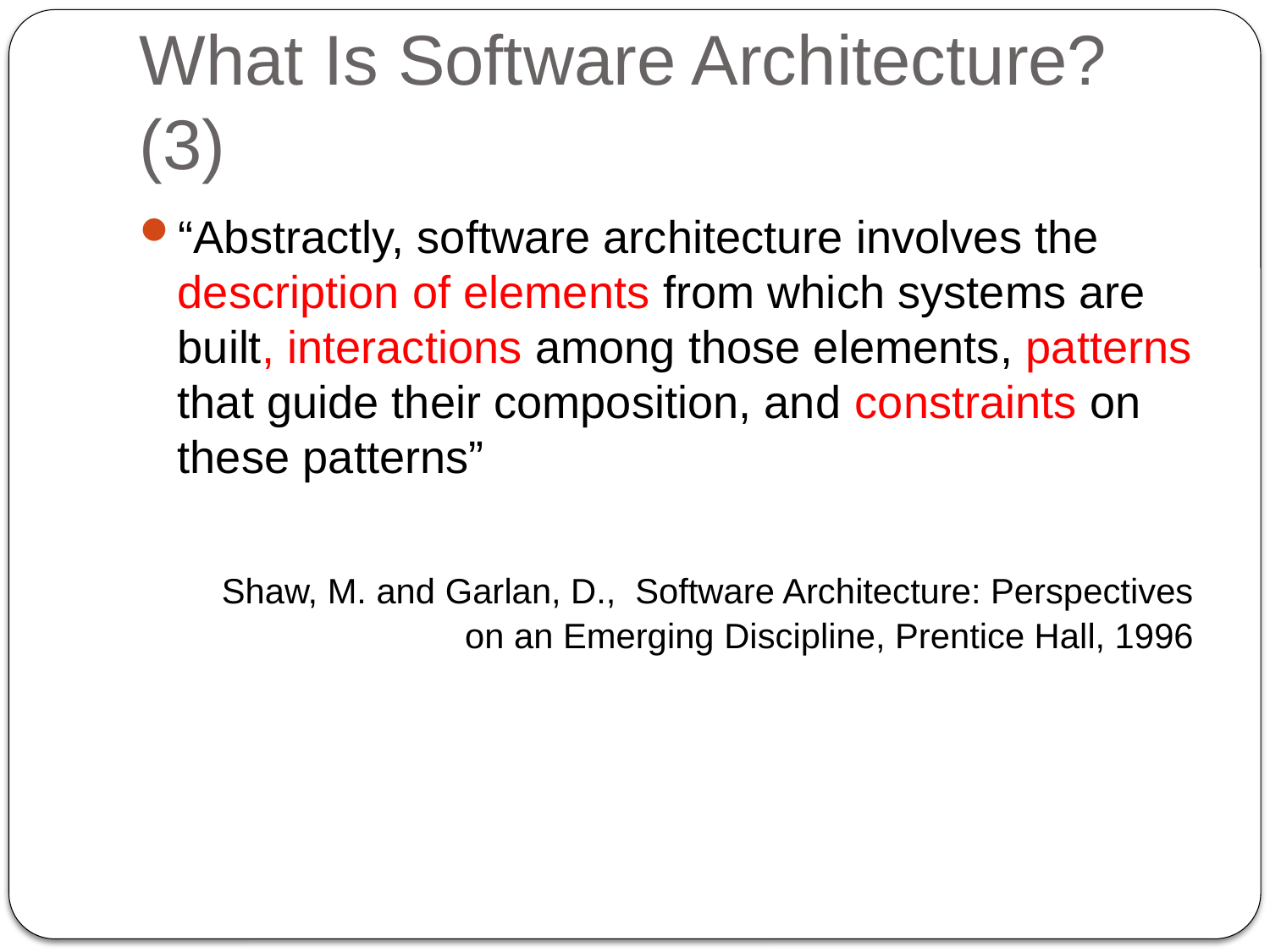

# What Is Software Architecture? (3)
“Abstractly, software architecture involves the description of elements from which systems are built, interactions among those elements, patterns that guide their composition, and constraints on these patterns”

	Shaw, M. and Garlan, D.,  Software Architecture: Perspectives on an Emerging Discipline, Prentice Hall, 1996